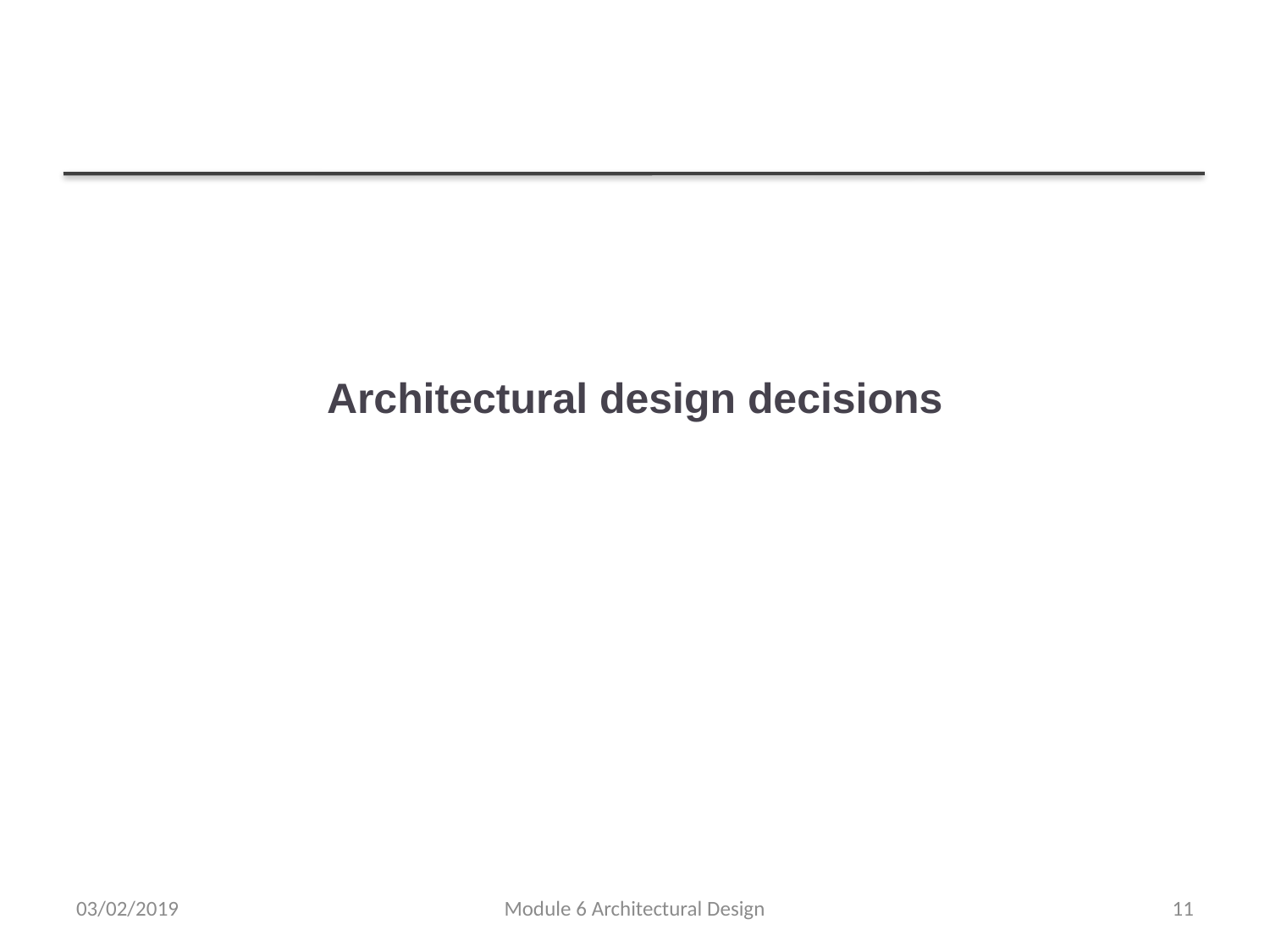

# Architectural design decisions
03/02/2019
Module 6 Architectural Design
11